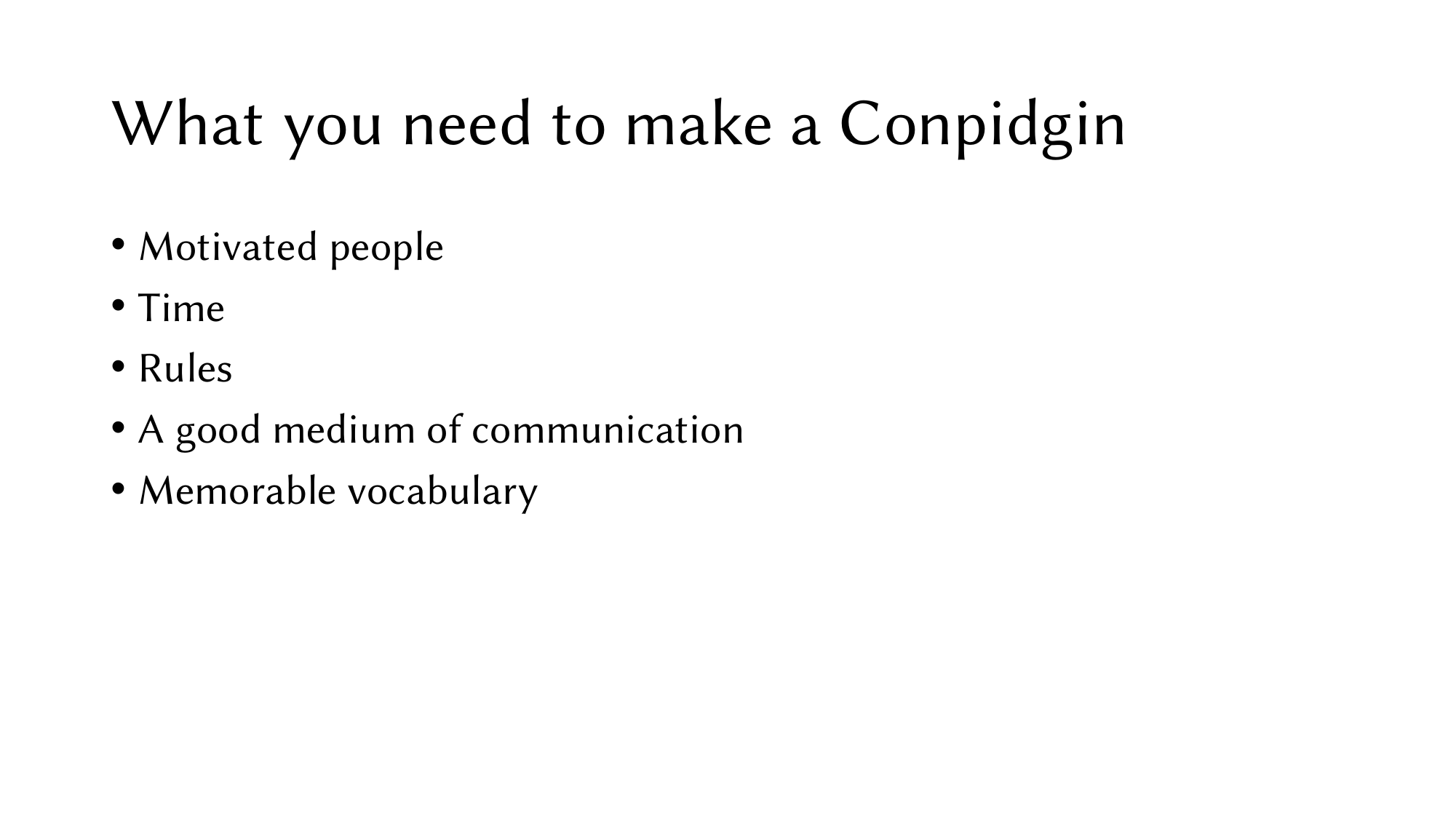

# What you need to make a Conpidgin
Motivated people
Time
Rules
A good medium of communication
Memorable vocabulary